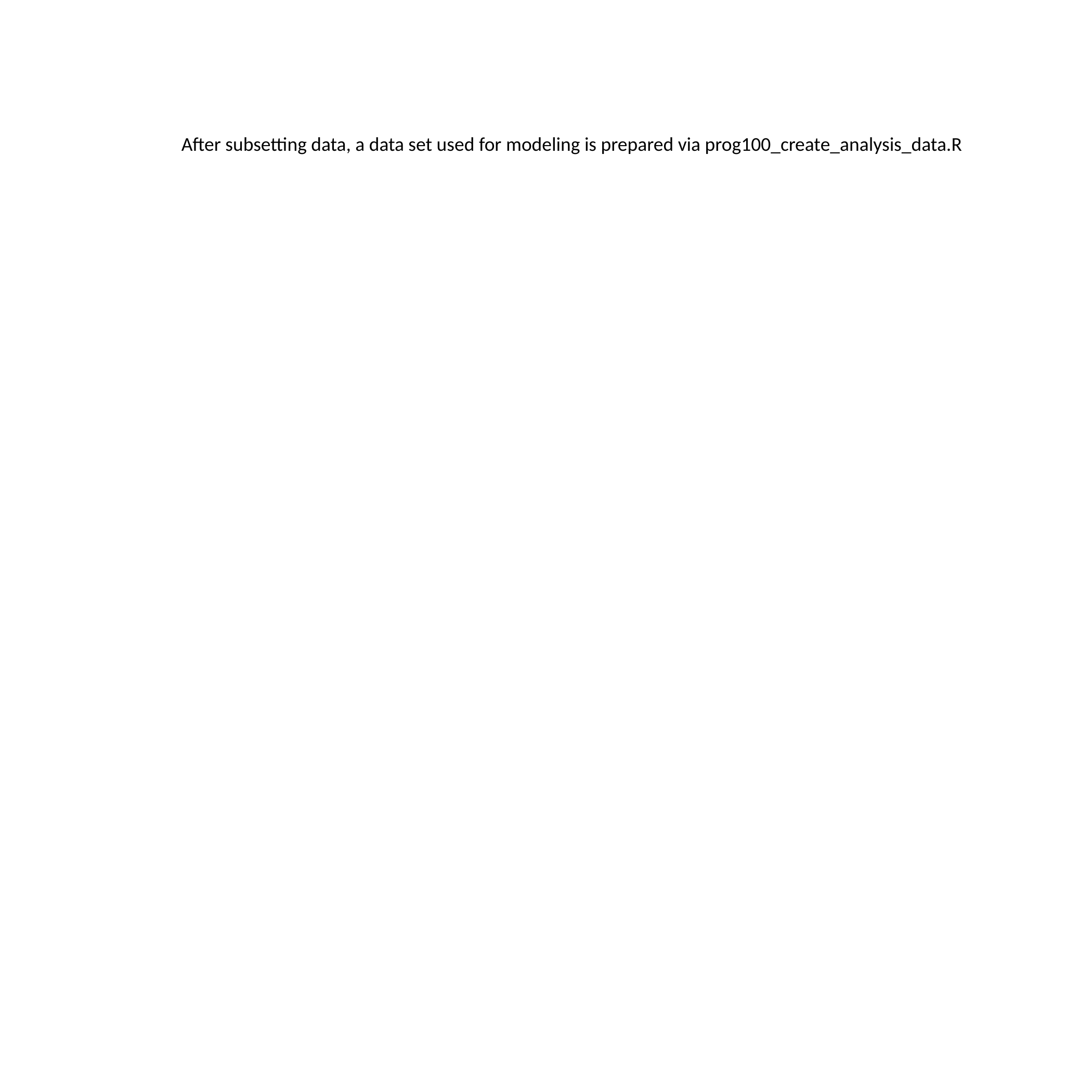

After subsetting data, a data set used for modeling is prepared via prog100_create_analysis_data.R